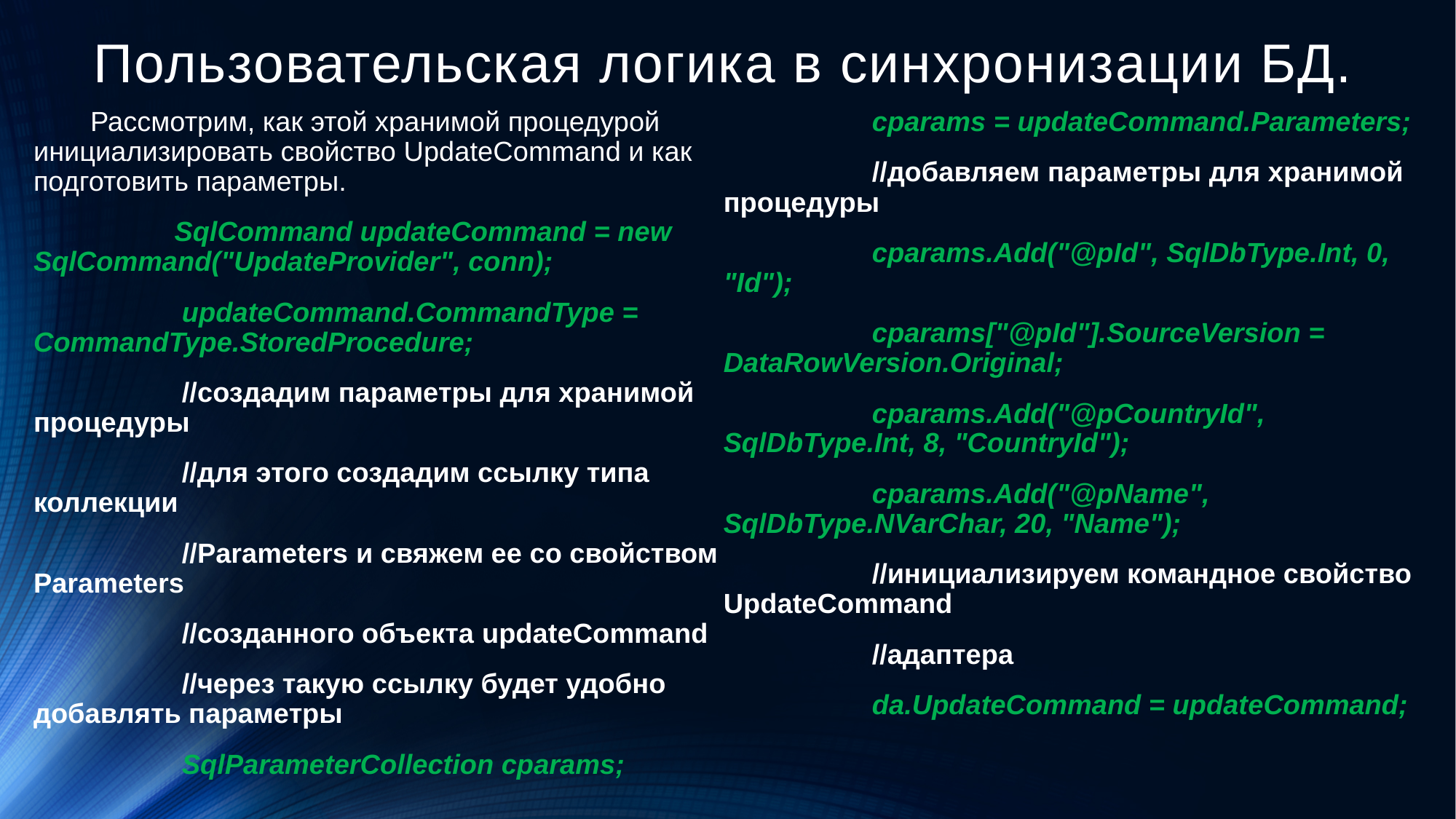

# Пользовательская логика в синхронизации БД.
Рассмотрим, как этой хранимой процедурой инициализировать свойство UpdateCommand и как подготовить параметры.
           SqlCommand updateCommand = new SqlCommand("UpdateProvider", conn);
            updateCommand.CommandType = CommandType.StoredProcedure;
            //создадим параметры для хранимой процедуры
            //для этого создадим ссылку типа коллекции
            //Parameters и свяжем ее со свойством Parameters
            //созданного объекта updateCommand
            //через такую ссылку будет удобно добавлять параметры
            SqlParameterCollection cparams;
            cparams = updateCommand.Parameters;
            //добавляем параметры для хранимой процедуры
            cparams.Add("@pId", SqlDbType.Int, 0, "Id");
            cparams["@pId"].SourceVersion = DataRowVersion.Original;
            cparams.Add("@pCountryId", SqlDbType.Int, 8, "CountryId");
            cparams.Add("@pName", SqlDbType.NVarChar, 20, "Name");
            //инициализируем командное свойство UpdateCommand
            //адаптера
            da.UpdateCommand = updateCommand;